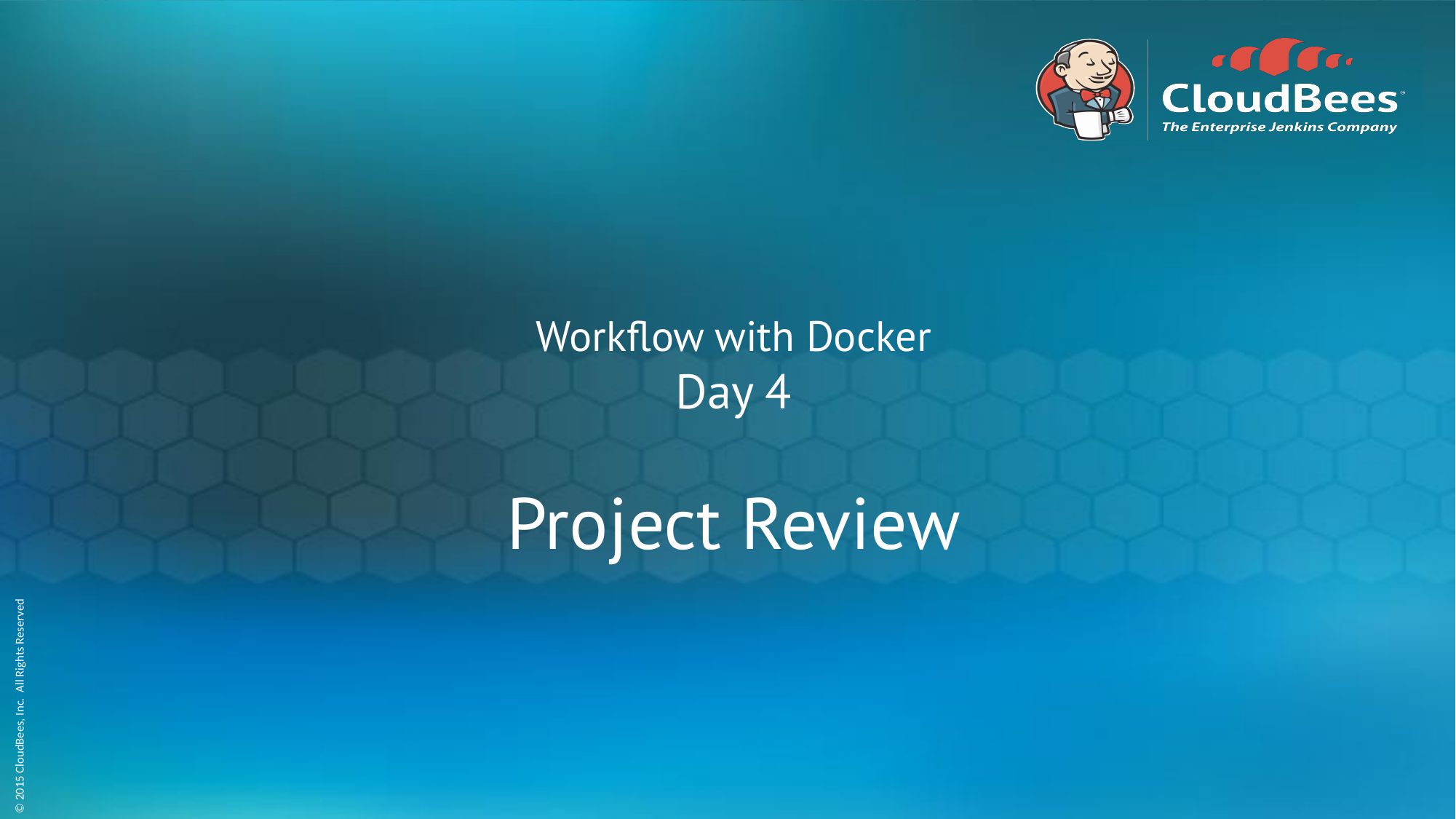

# Workflow with Docker Day 4
Project Review